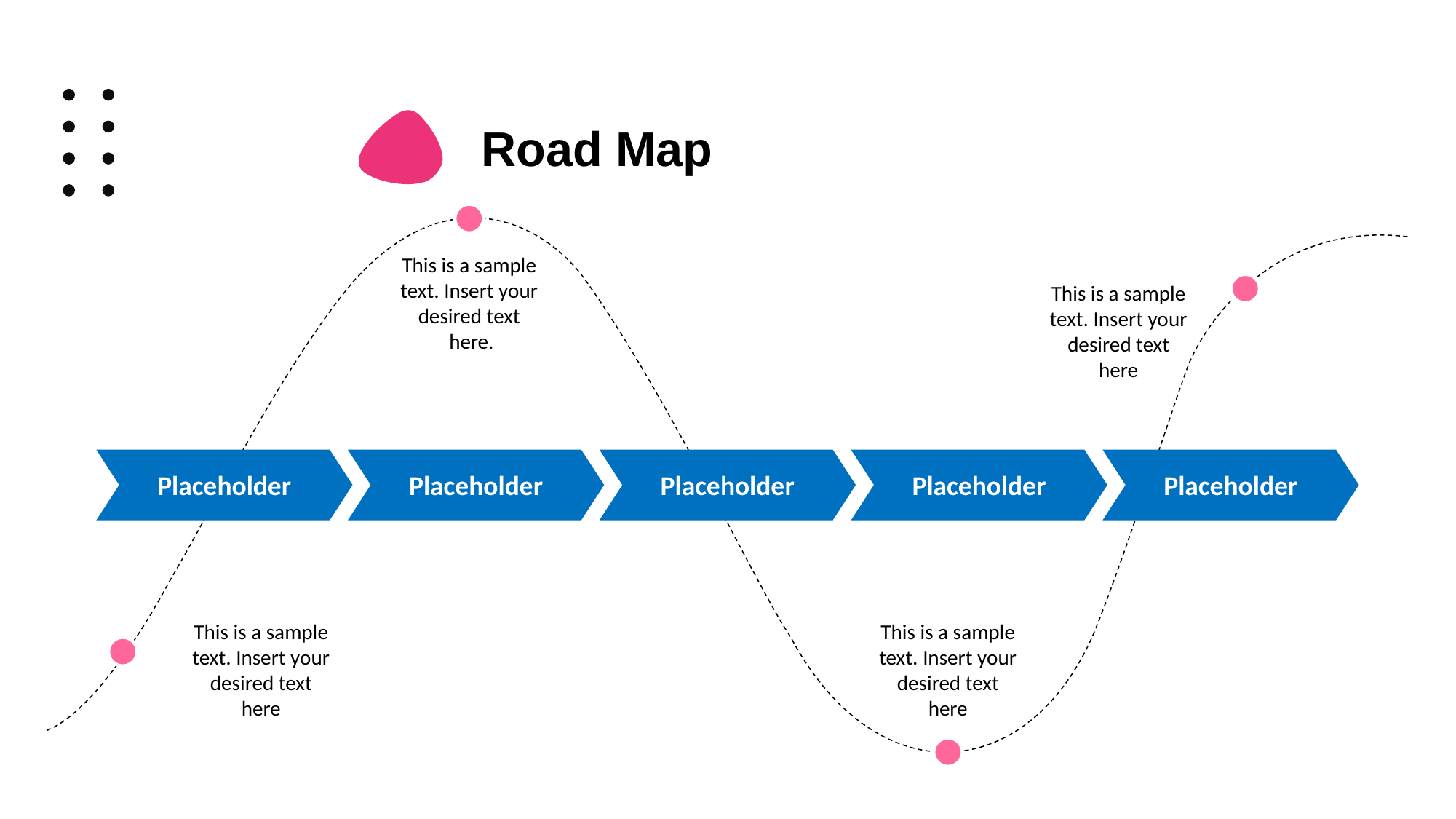

Road Map

This is a sample text. Insert your desired text
 here.
This is a sample text. Insert your desired text here

Placeholder

Placeholder

Placeholder

Placeholder

Placeholder
This is a sample text. Insert your desired text here
This is a sample text. Insert your desired text here